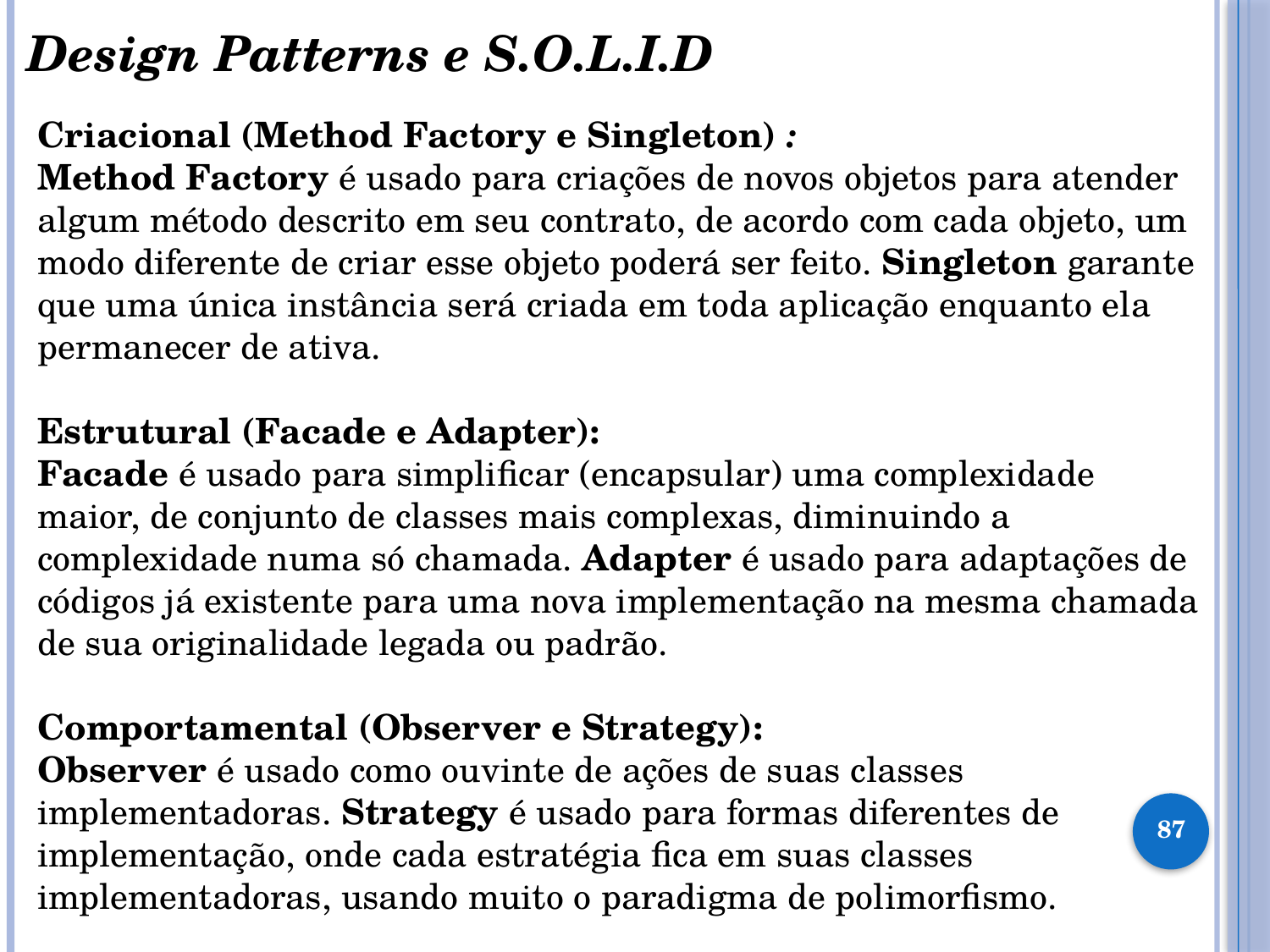

Design Patterns e S.O.L.I.D
Criacional (Method Factory e Singleton) :
Method Factory é usado para criações de novos objetos para atender algum método descrito em seu contrato, de acordo com cada objeto, um modo diferente de criar esse objeto poderá ser feito. Singleton garante que uma única instância será criada em toda aplicação enquanto ela permanecer de ativa.

Estrutural (Facade e Adapter):
Facade é usado para simplificar (encapsular) uma complexidade maior, de conjunto de classes mais complexas, diminuindo a complexidade numa só chamada. Adapter é usado para adaptações de códigos já existente para uma nova implementação na mesma chamada de sua originalidade legada ou padrão.

Comportamental (Observer e Strategy):
Observer é usado como ouvinte de ações de suas classes implementadoras. Strategy é usado para formas diferentes de implementação, onde cada estratégia fica em suas classes implementadoras, usando muito o paradigma de polimorfismo.
87